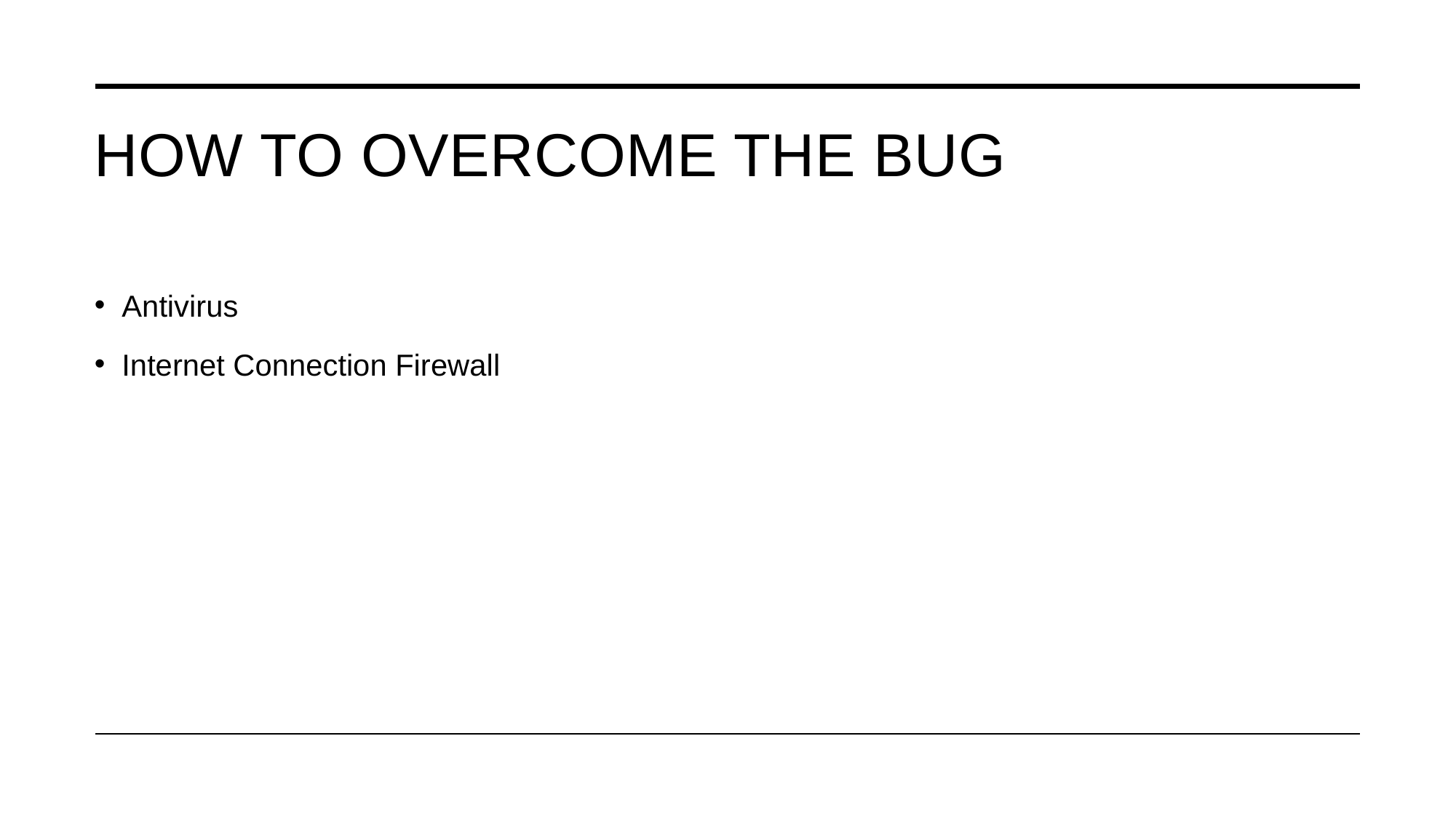

# How to overcome the bug
Antivirus
Internet Connection Firewall